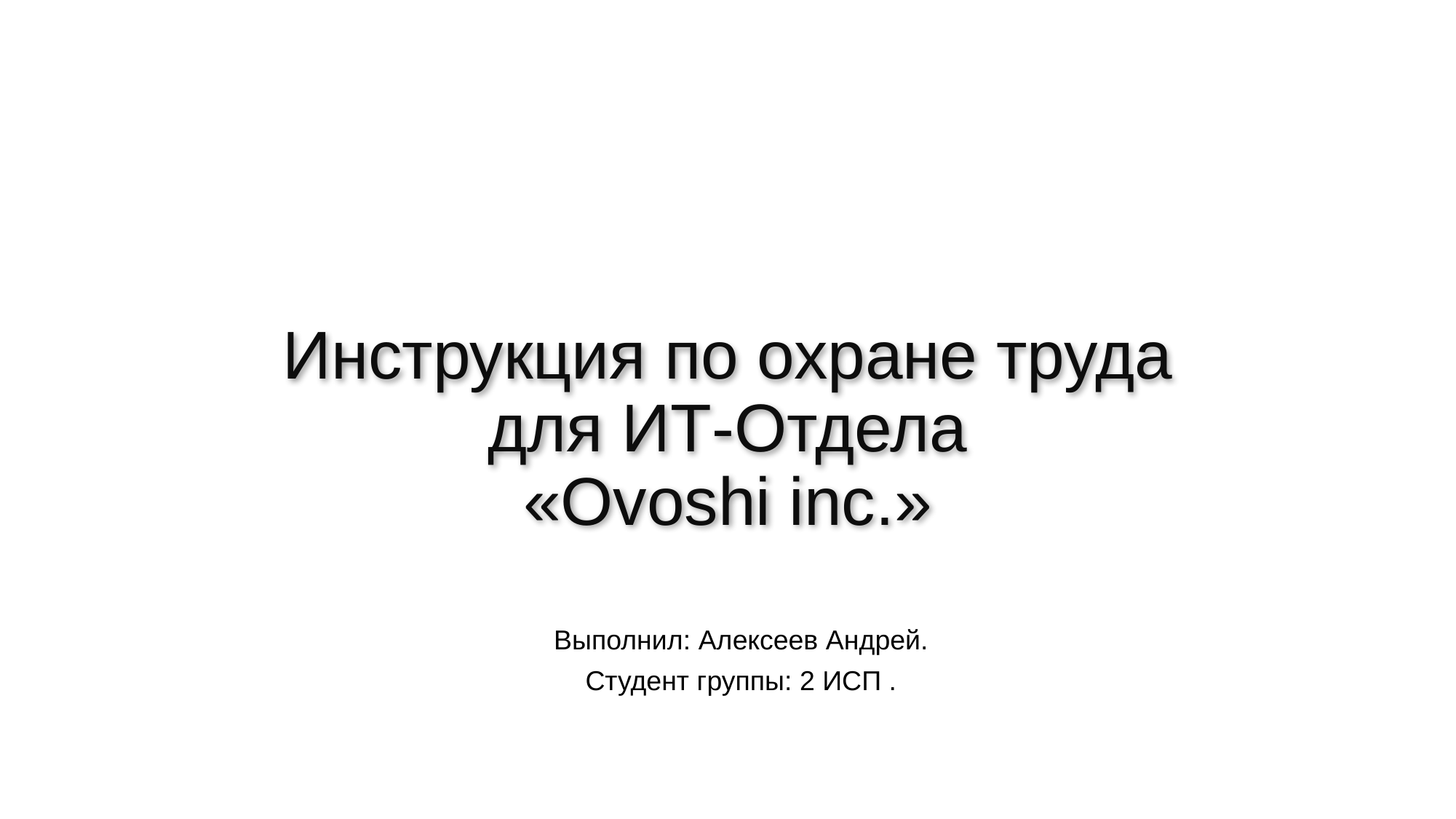

# Инструкция по охране труда для ИТ-Отдела «Ovoshi inc.»
Выполнил: Алексеев Андрей.
Студент группы: 2 ИСП .